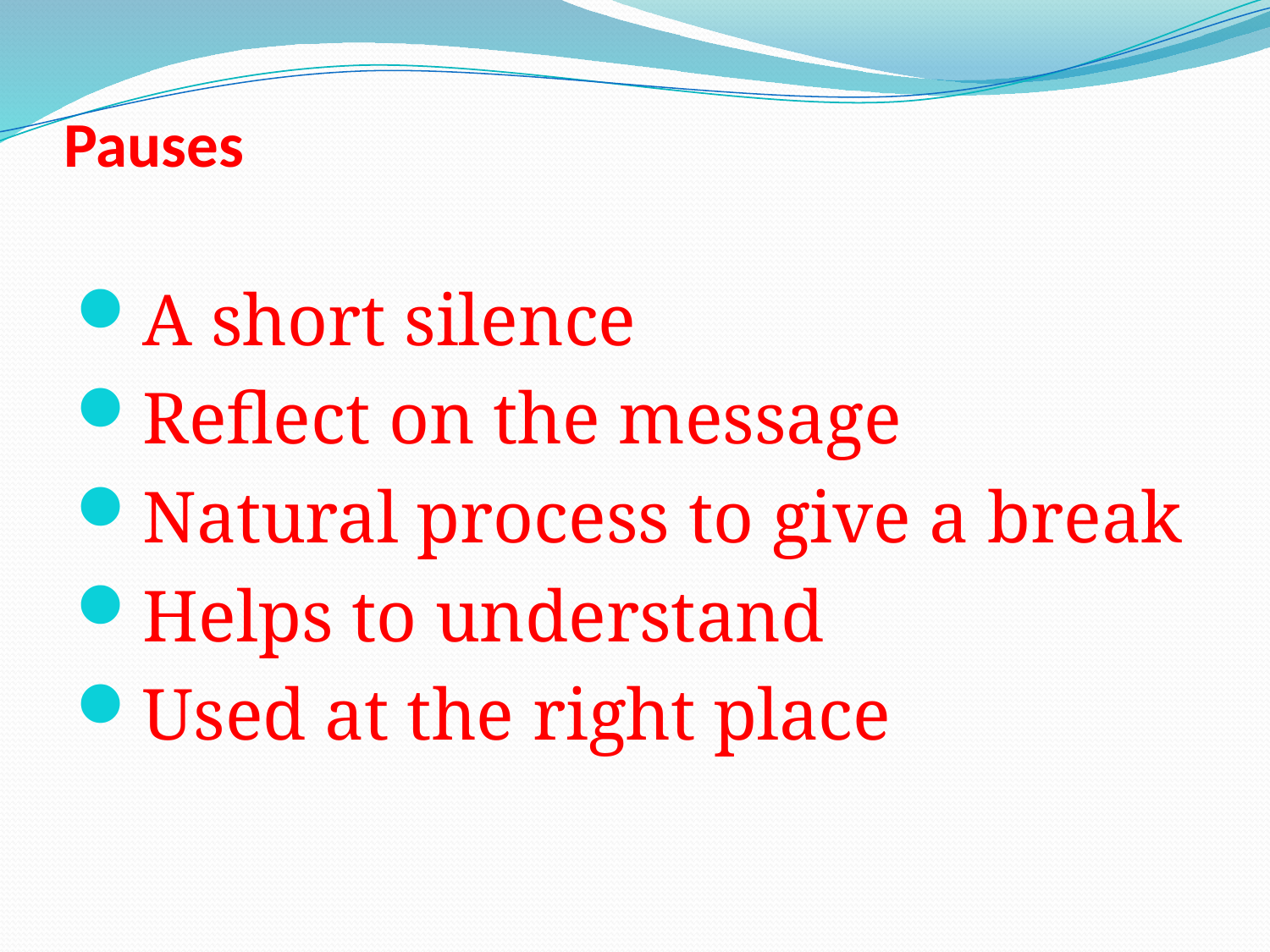

# Pauses
A short silence
Reflect on the message
Natural process to give a break
Helps to understand
Used at the right place